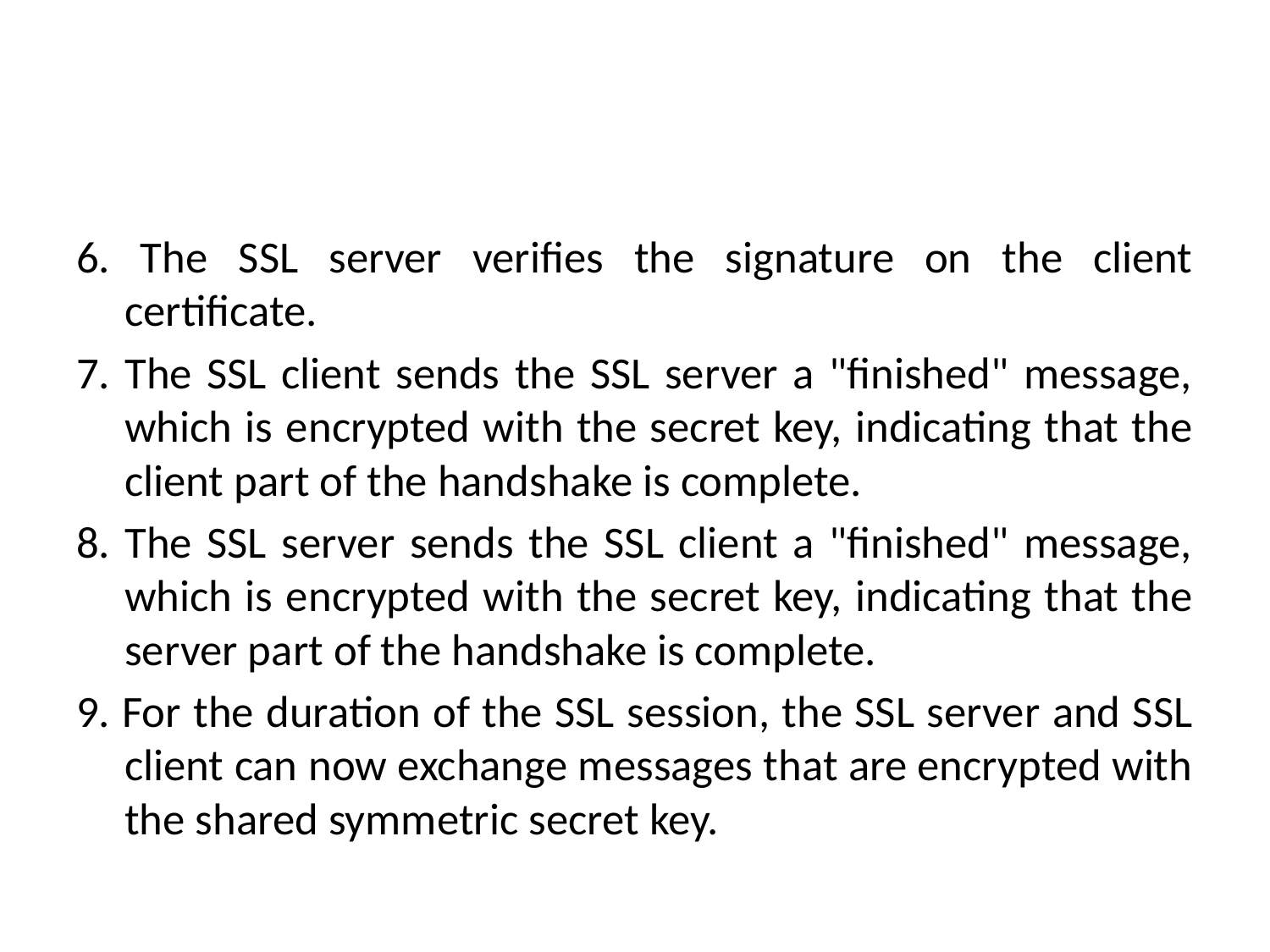

#
6. The SSL server verifies the signature on the client certificate.
7. The SSL client sends the SSL server a "finished" message, which is encrypted with the secret key, indicating that the client part of the handshake is complete.
8. The SSL server sends the SSL client a "finished" message, which is encrypted with the secret key, indicating that the server part of the handshake is complete.
9. For the duration of the SSL session, the SSL server and SSL client can now exchange messages that are encrypted with the shared symmetric secret key.